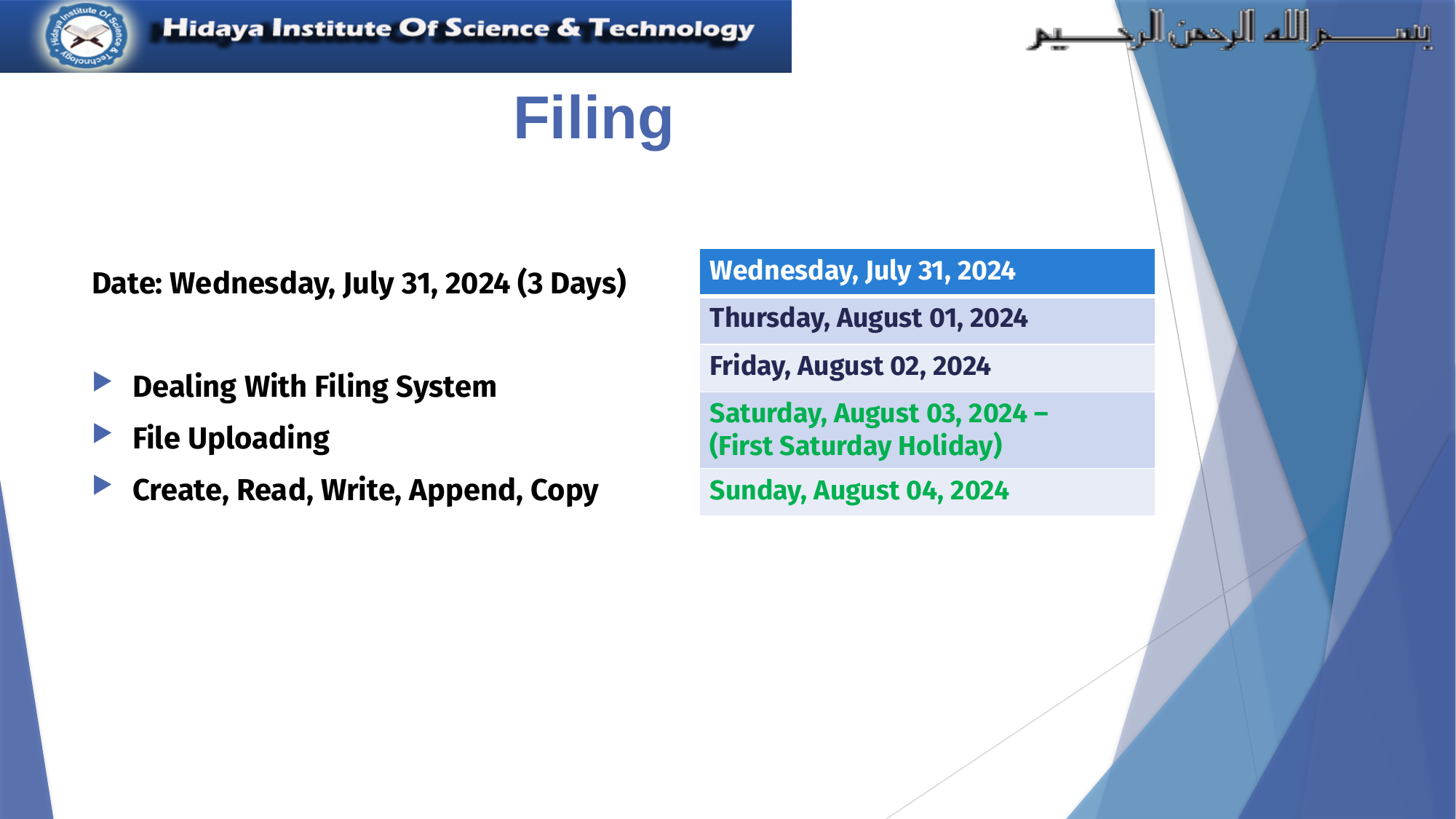

# Filing
| Wednesday, July 31, 2024 |
| --- |
| Thursday, August 01, 2024 |
| Friday, August 02, 2024 |
| Saturday, August 03, 2024 – (First Saturday Holiday) |
| Sunday, August 04, 2024 |
Date: Wednesday, July 31, 2024 (3 Days)

Dealing With Filing System
File Uploading
Create, Read, Write, Append, Copy